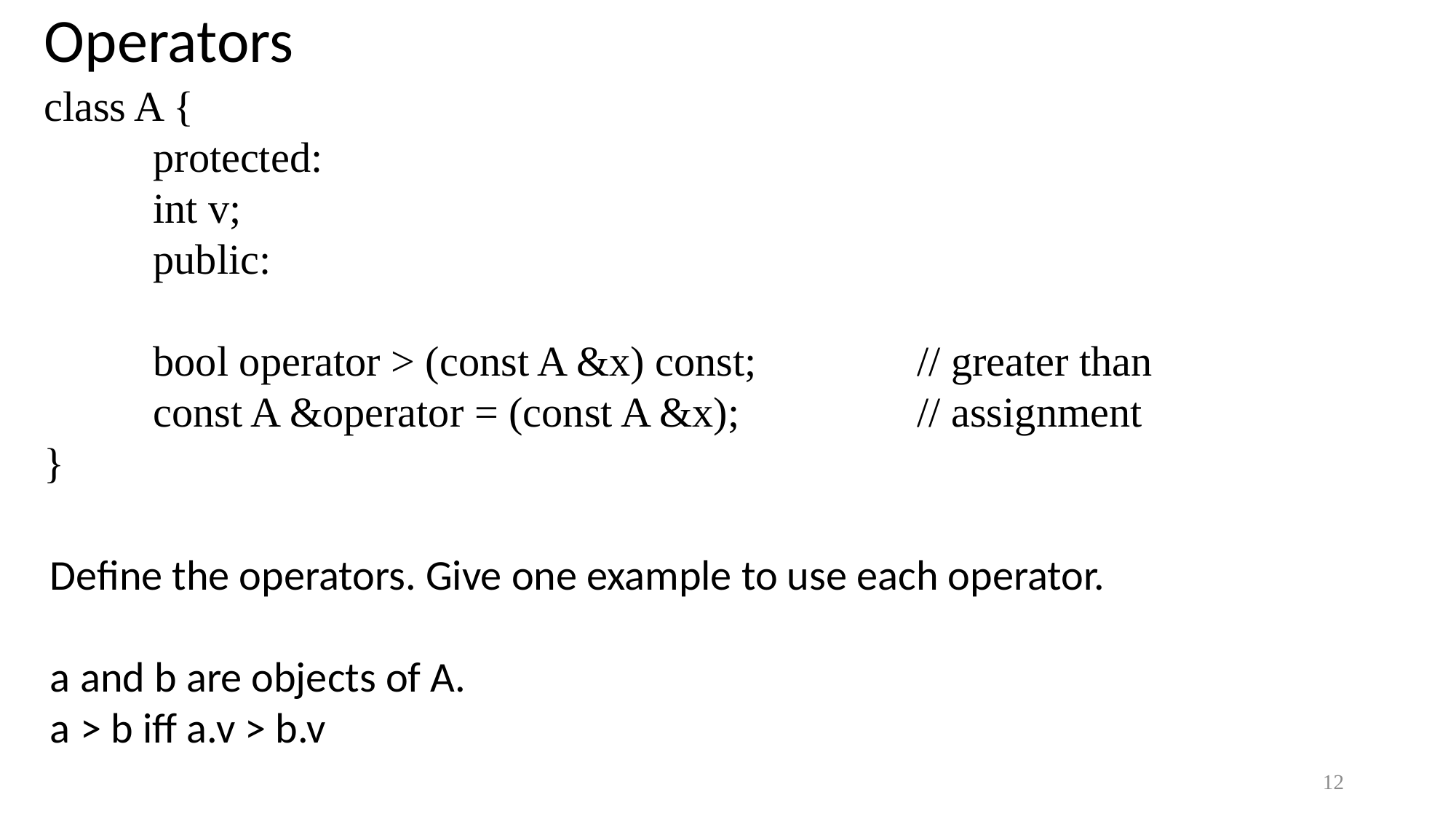

# Operators
class A {
	protected:
	int v;
	public:

	bool operator > (const A &x) const;		// greater than
	const A &operator = (const A &x); 		// assignment
}

Define the operators. Give one example to use each operator.

a and b are objects of A.
a > b iff a.v > b.v

12